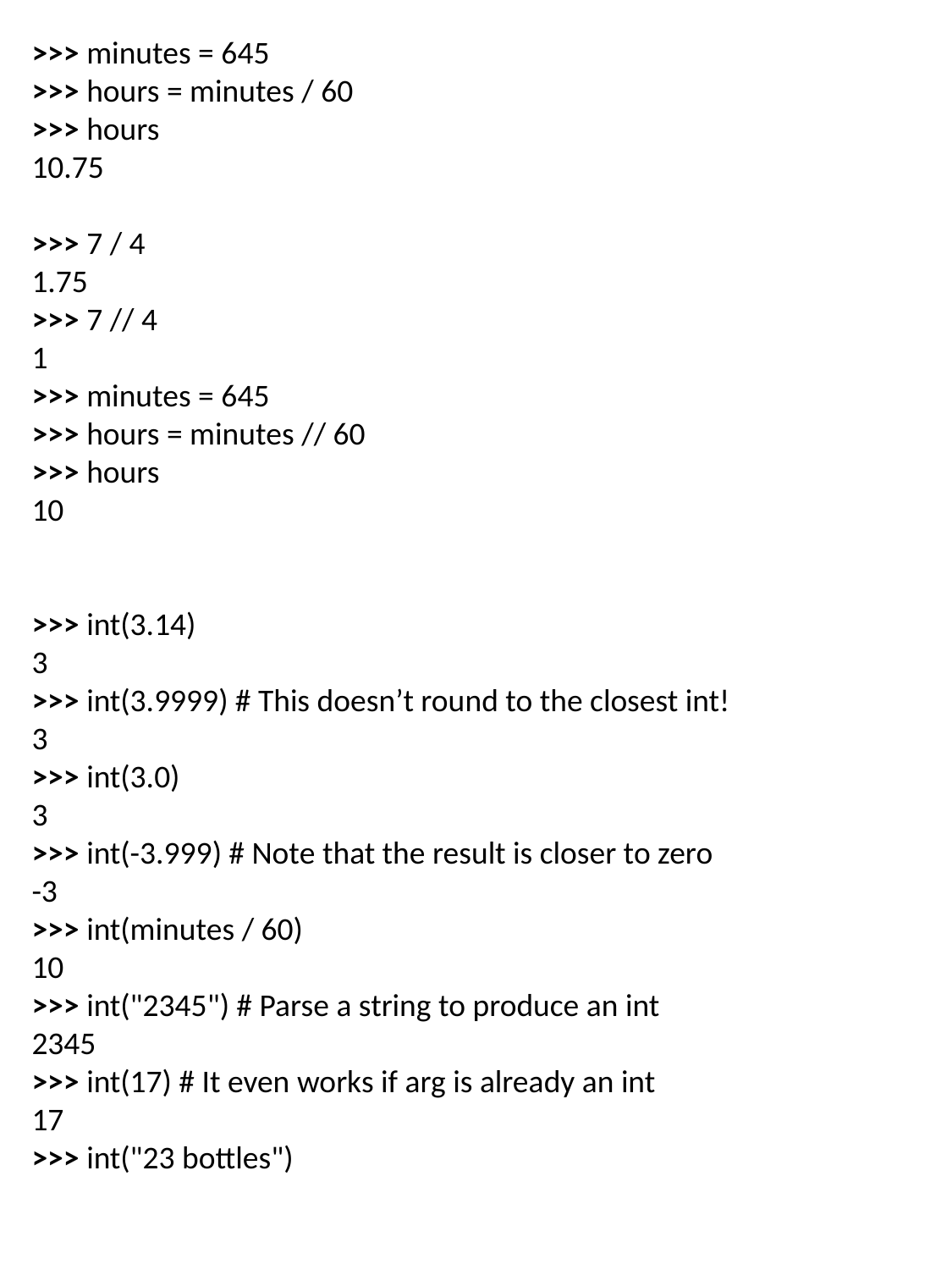

>>> minutes = 645
>>> hours = minutes / 60
>>> hours
10.75

>>> 7 / 4
1.75
>>> 7 // 4
1
>>> minutes = 645
>>> hours = minutes // 60
>>> hours
10

>>> int(3.14)
3
>>> int(3.9999) # This doesn’t round to the closest int!
3
>>> int(3.0)
3
>>> int(-3.999) # Note that the result is closer to zero
-3
>>> int(minutes / 60)
10
>>> int("2345") # Parse a string to produce an int
2345
>>> int(17) # It even works if arg is already an int
17
>>> int("23 bottles")